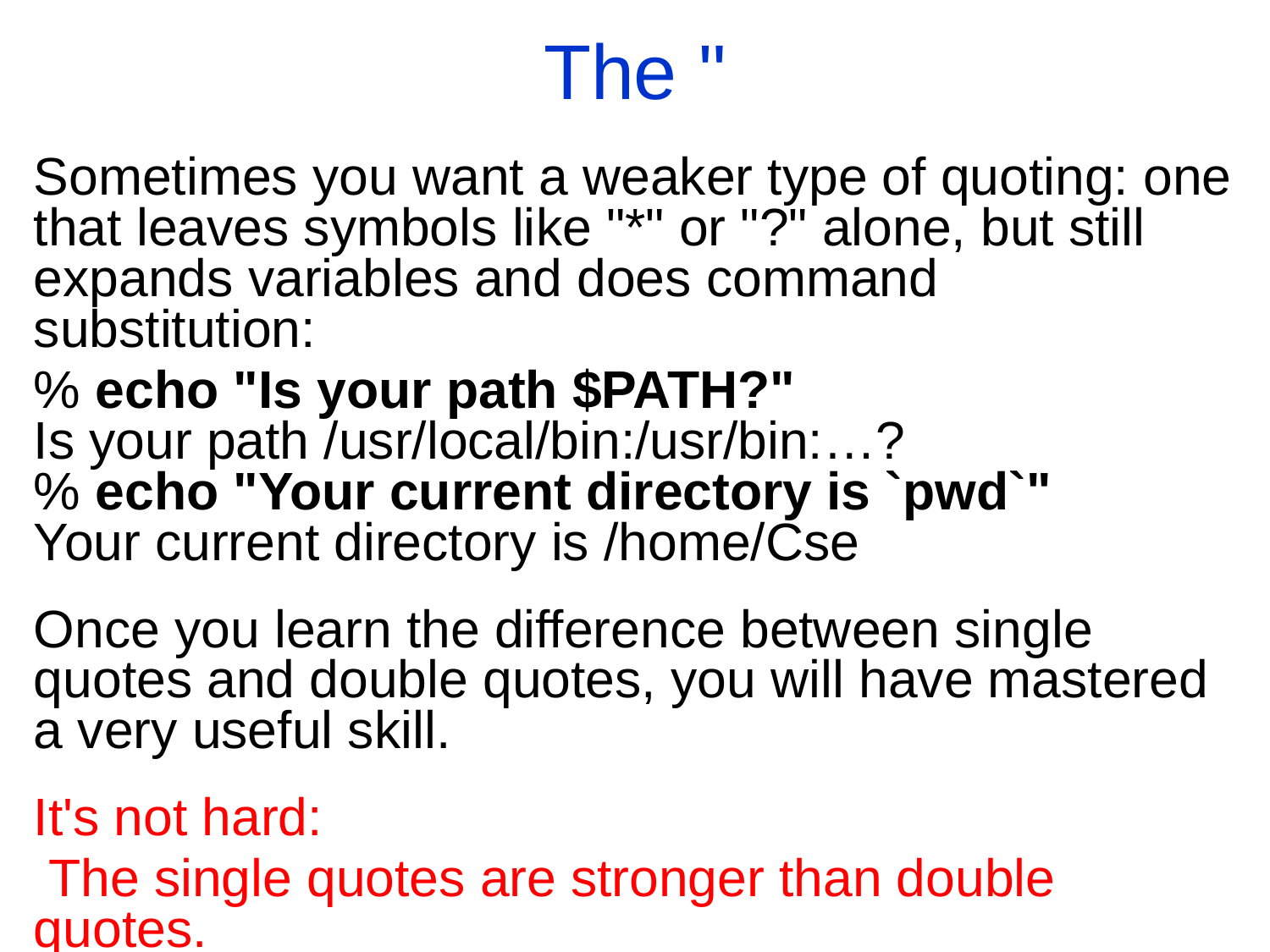

The "
Sometimes you want a weaker type of quoting: one that leaves symbols like "*" or "?" alone, but still expands variables and does command substitution:
% echo "Is your path $PATH?"
Is your path /usr/local/bin:/usr/bin:…?
% echo "Your current directory is `pwd`"
Your current directory is /home/Cse
Once you learn the difference between single quotes and double quotes, you will have mastered a very useful skill.
It's not hard:
 The single quotes are stronger than double quotes.
 And the backslash is the strongest of all.